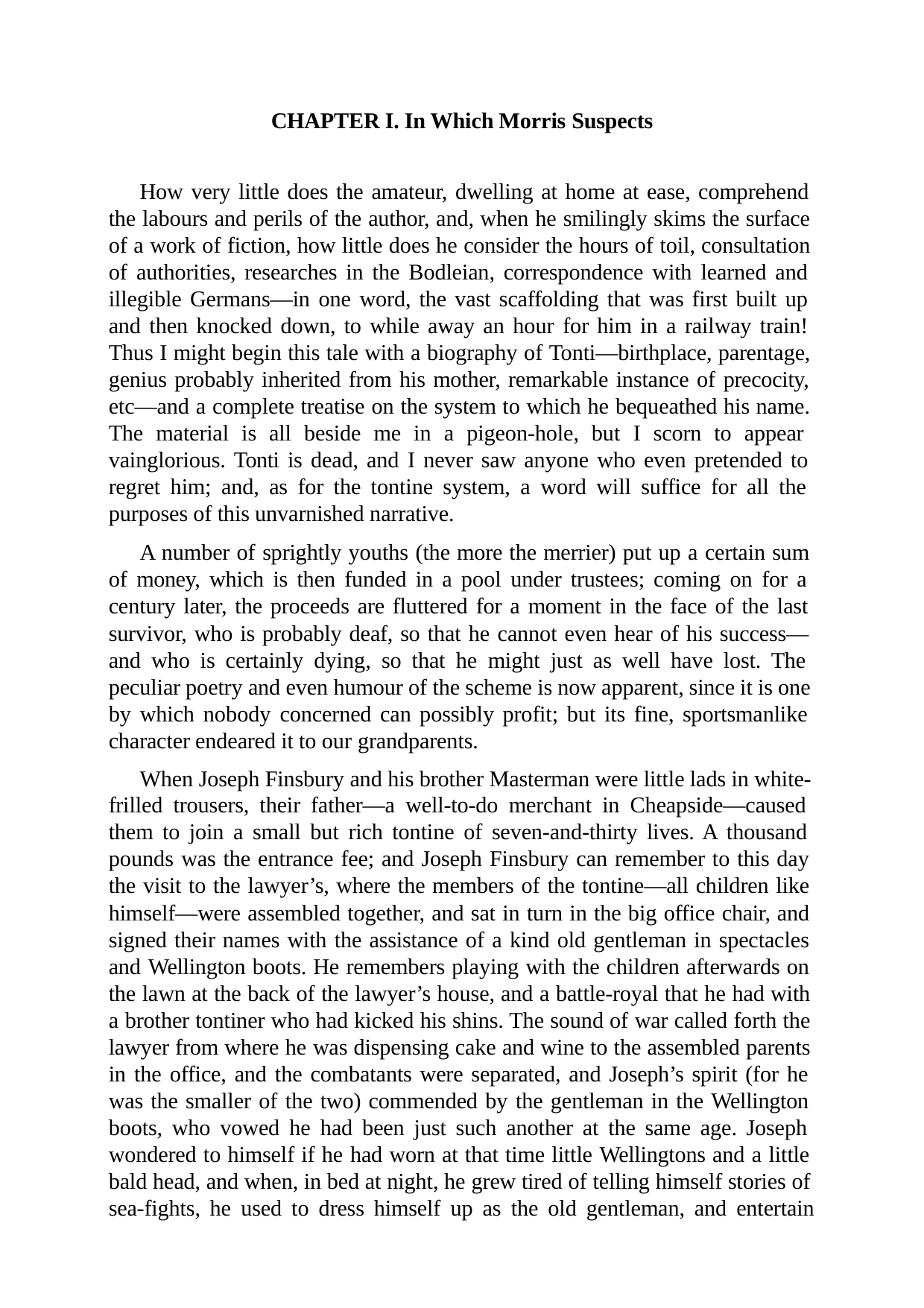

CHAPTER I. In Which Morris Suspects

How very little does the amateur, dwelling at home at ease, comprehend  the labours and perils of the author, and, when he smilingly skims the surface  of a work of fiction, how little does he consider the hours of toil, consultation  of authorities, researches in the Bodleian, correspondence with learned and  illegible Germans—in one word, the vast scaffolding that was first built up  and then knocked down, to while away an hour for him in a railway train!  Thus I might begin this tale with a biography of Tonti—birthplace, parentage,  genius probably inherited from his mother, remarkable instance of precocity,  etc—and a complete treatise on the system to which he bequeathed his name.  The material is all beside me in a pigeon-hole, but I scorn to appear  vainglorious. Tonti is dead, and I never saw anyone who even pretended to  regret him; and, as for the tontine system, a word will suffice for all the  purposes of this unvarnished narrative.
A number of sprightly youths (the more the merrier) put up a certain sum  of money, which is then funded in a pool under trustees; coming on for a  century later, the proceeds are fluttered for a moment in the face of the last  survivor, who is probably deaf, so that he cannot even hear of his success—  and who is certainly dying, so that he might just as well have lost. The  peculiar poetry and even humour of the scheme is now apparent, since it is one  by which nobody concerned can possibly profit; but its fine, sportsmanlike  character endeared it to our grandparents.
When Joseph Finsbury and his brother Masterman were little lads in white-  frilled trousers, their father—a well-to-do merchant in Cheapside—caused  them to join a small but rich tontine of seven-and-thirty lives. A thousand  pounds was the entrance fee; and Joseph Finsbury can remember to this day  the visit to the lawyer’s, where the members of the tontine—all children like  himself—were assembled together, and sat in turn in the big office chair, and  signed their names with the assistance of a kind old gentleman in spectacles  and Wellington boots. He remembers playing with the children afterwards on  the lawn at the back of the lawyer’s house, and a battle-royal that he had with  a brother tontiner who had kicked his shins. The sound of war called forth the  lawyer from where he was dispensing cake and wine to the assembled parents  in the office, and the combatants were separated, and Joseph’s spirit (for he  was the smaller of the two) commended by the gentleman in the Wellington  boots, who vowed he had been just such another at the same age. Joseph  wondered to himself if he had worn at that time little Wellingtons and a little  bald head, and when, in bed at night, he grew tired of telling himself stories of  sea-fights, he used to dress himself up as the old gentleman, and entertain